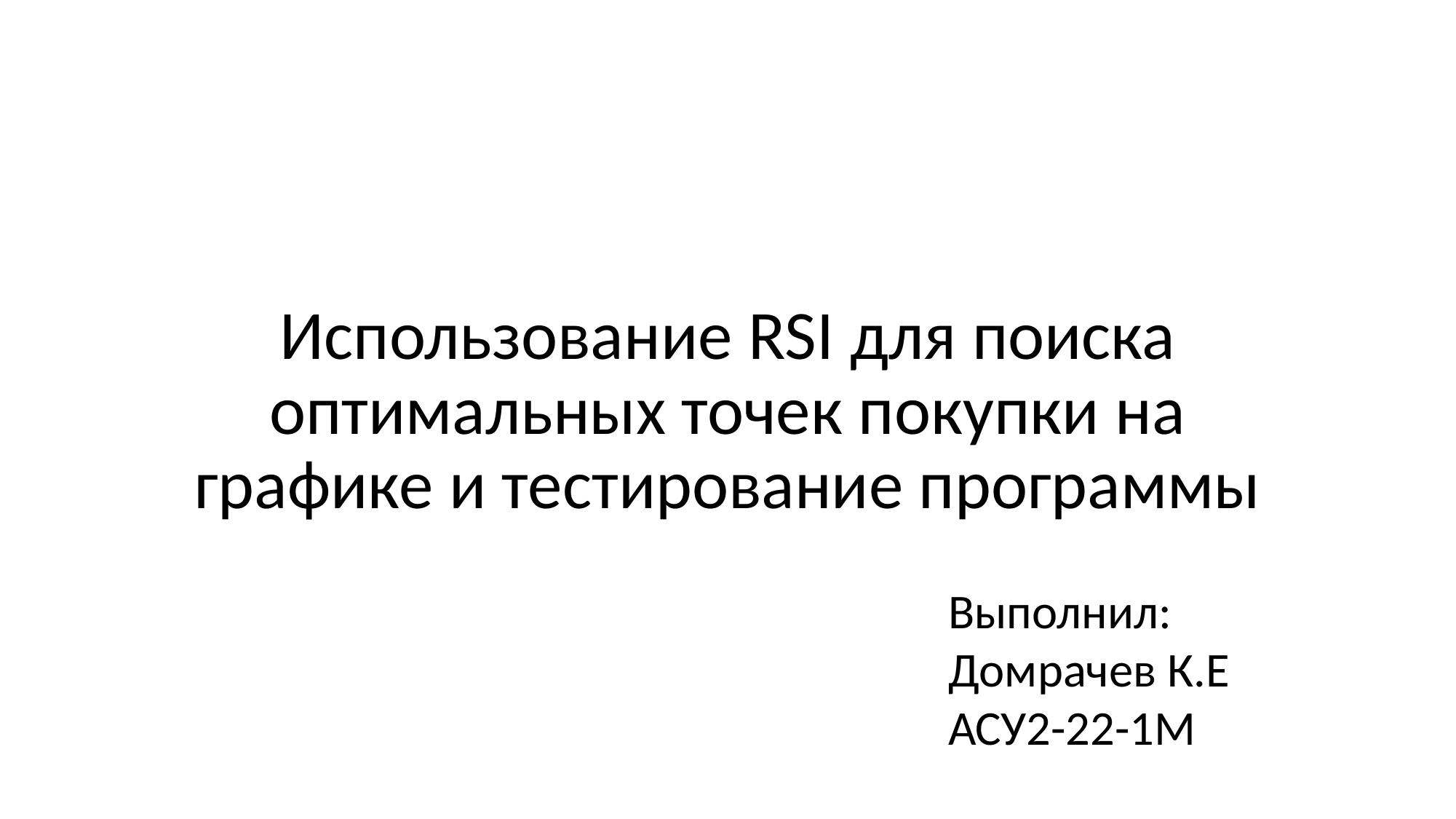

# Использование RSI для поиска оптимальных точек покупки на графике и тестирование программы
Выполнил:
Домрачев К.Е
АСУ2-22-1М